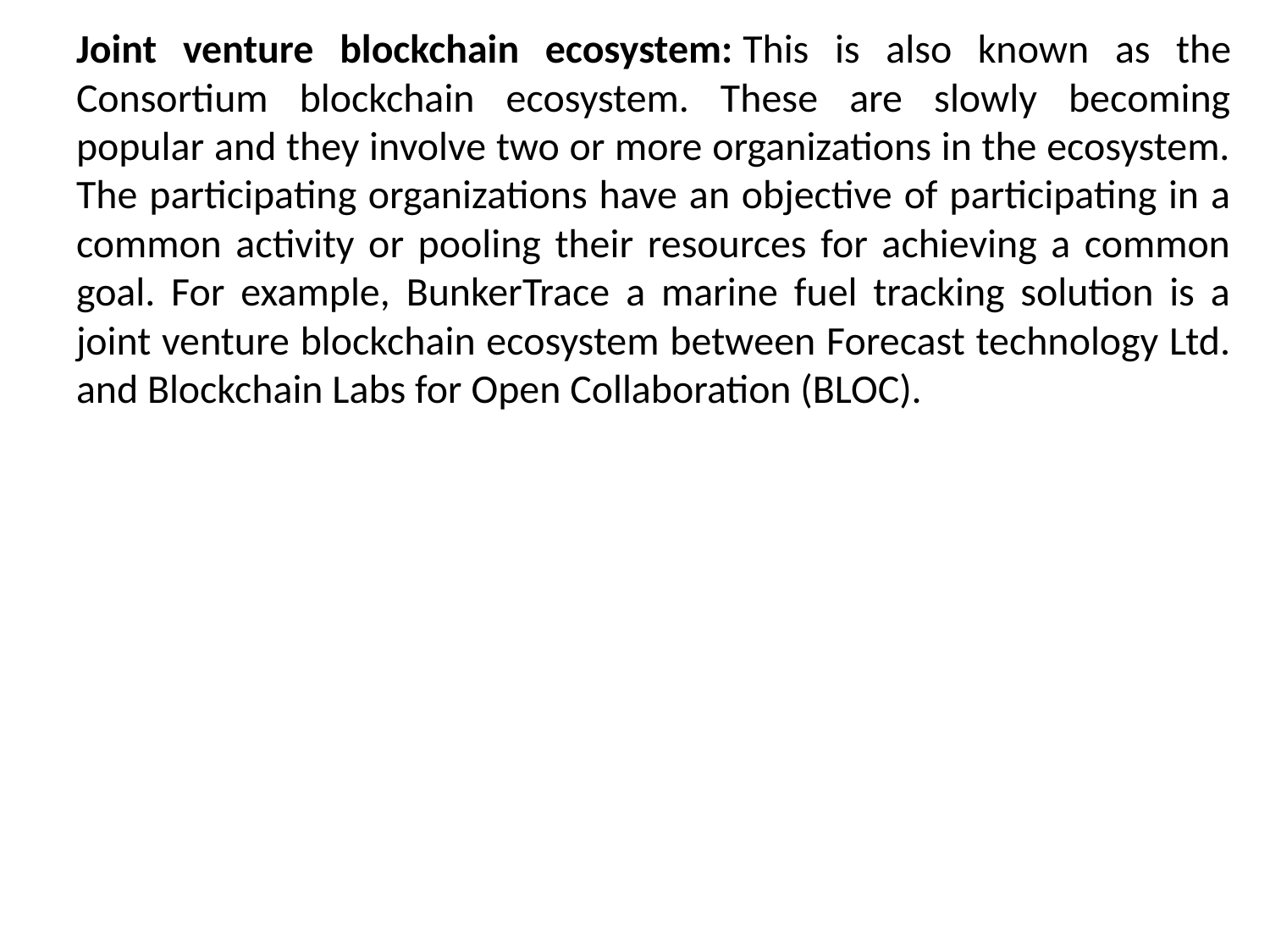

Joint venture blockchain ecosystem: This is also known as the Consortium blockchain ecosystem. These are slowly becoming popular and they involve two or more organizations in the ecosystem. The participating organizations have an objective of participating in a common activity or pooling their resources for achieving a common goal. For example, BunkerTrace a marine fuel tracking solution is a joint venture blockchain ecosystem between Forecast technology Ltd. and Blockchain Labs for Open Collaboration (BLOC).